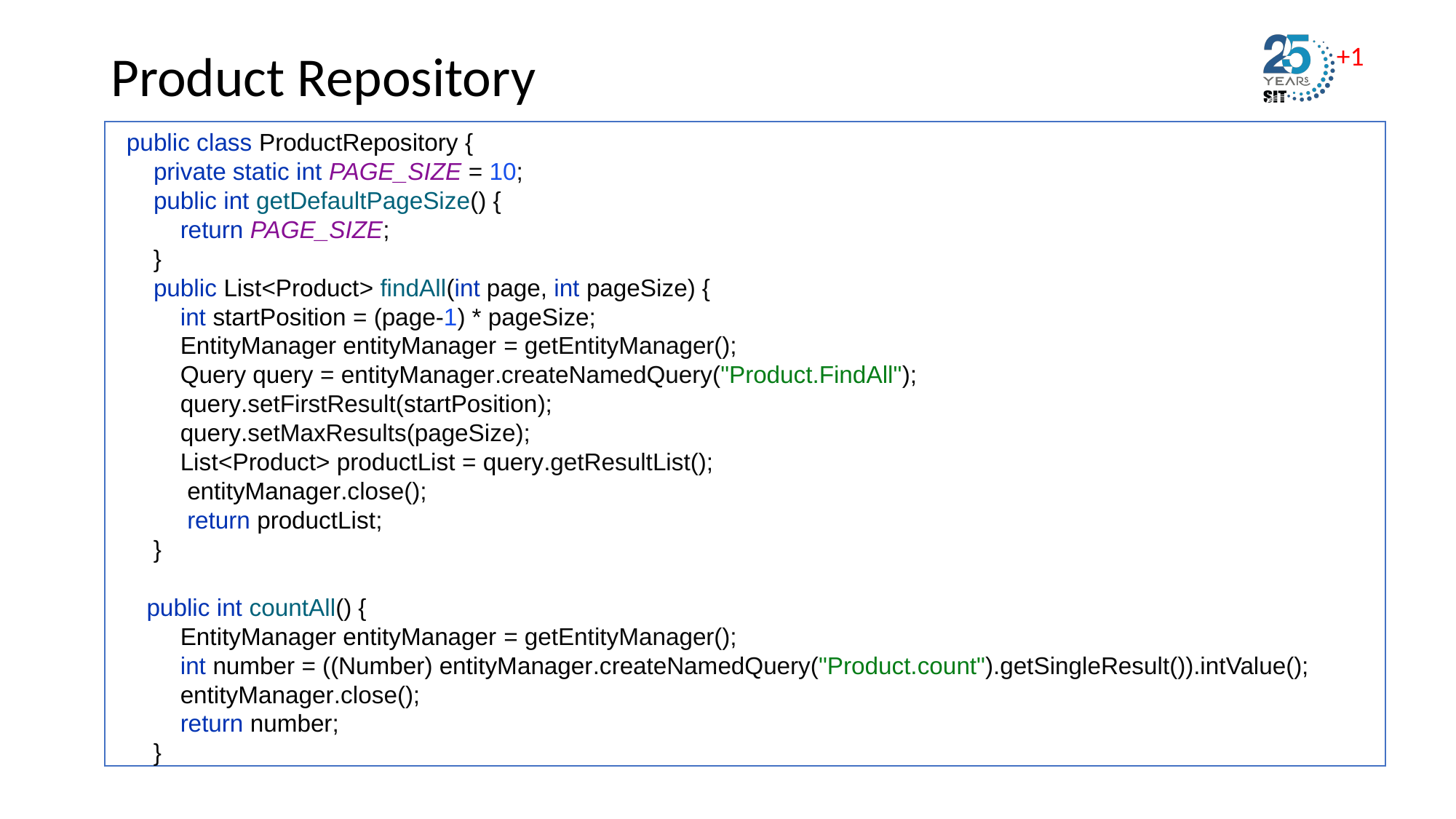

# Product Repository
public class ProductRepository {
    private static int PAGE_SIZE = 10;
    public int getDefaultPageSize() {
        return PAGE_SIZE;
    }
    public List<Product> findAll(int page, int pageSize) {
        int startPosition = (page-1) * pageSize;
        EntityManager entityManager = getEntityManager();
        Query query = entityManager.createNamedQuery("Product.FindAll");
        query.setFirstResult(startPosition);
        query.setMaxResults(pageSize);
        List<Product> productList = query.getResultList();
         entityManager.close();
         return productList;
    }
   public int countAll() {
        EntityManager entityManager = getEntityManager();
        int number = ((Number) entityManager.createNamedQuery("Product.count").getSingleResult()).intValue();
        entityManager.close();
        return number;
    }